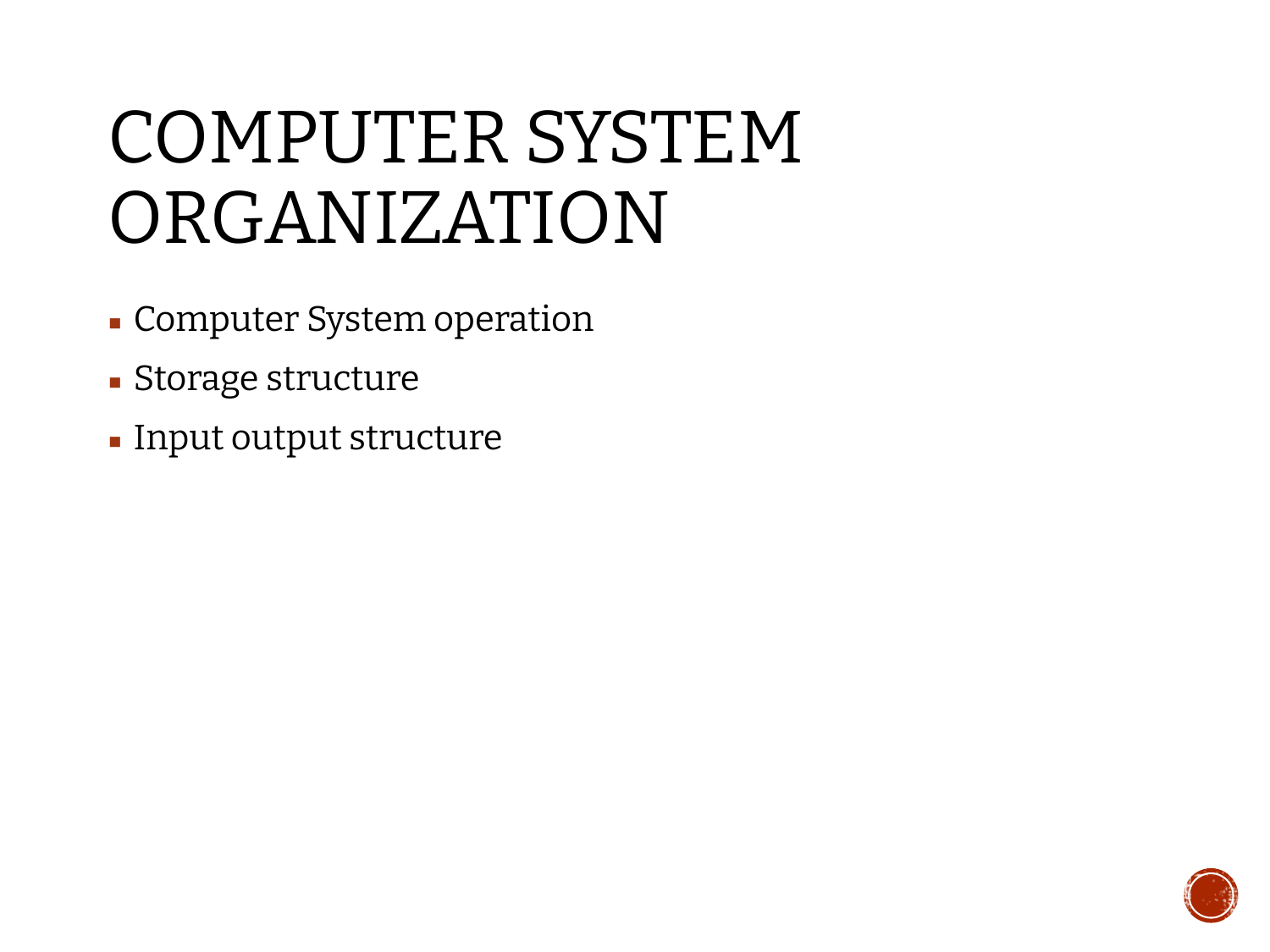

COMPUTER SYSTEM ORGANIZATION
Computer System operation
Storage structure
Input output structure